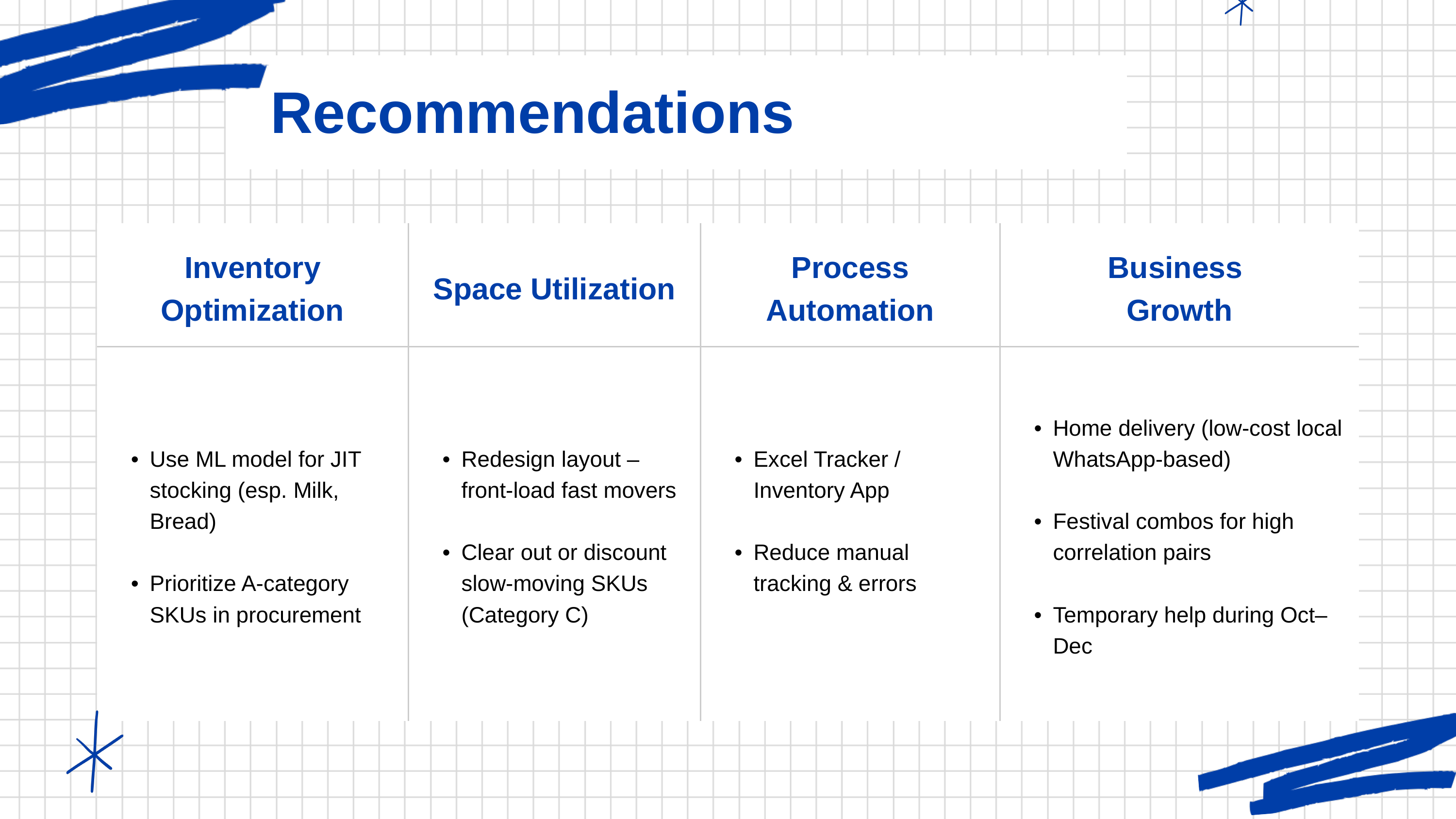

Recommendations
| Inventory Optimization | Space Utilization | Process Automation | Business Growth |
| --- | --- | --- | --- |
| Use ML model for JIT stocking (esp. Milk, Bread) Prioritize A-category SKUs in procurement | Redesign layout – front-load fast movers Clear out or discount slow-moving SKUs (Category C) | Excel Tracker / Inventory App Reduce manual tracking & errors | Home delivery (low-cost local WhatsApp-based) Festival combos for high correlation pairs Temporary help during Oct–Dec |